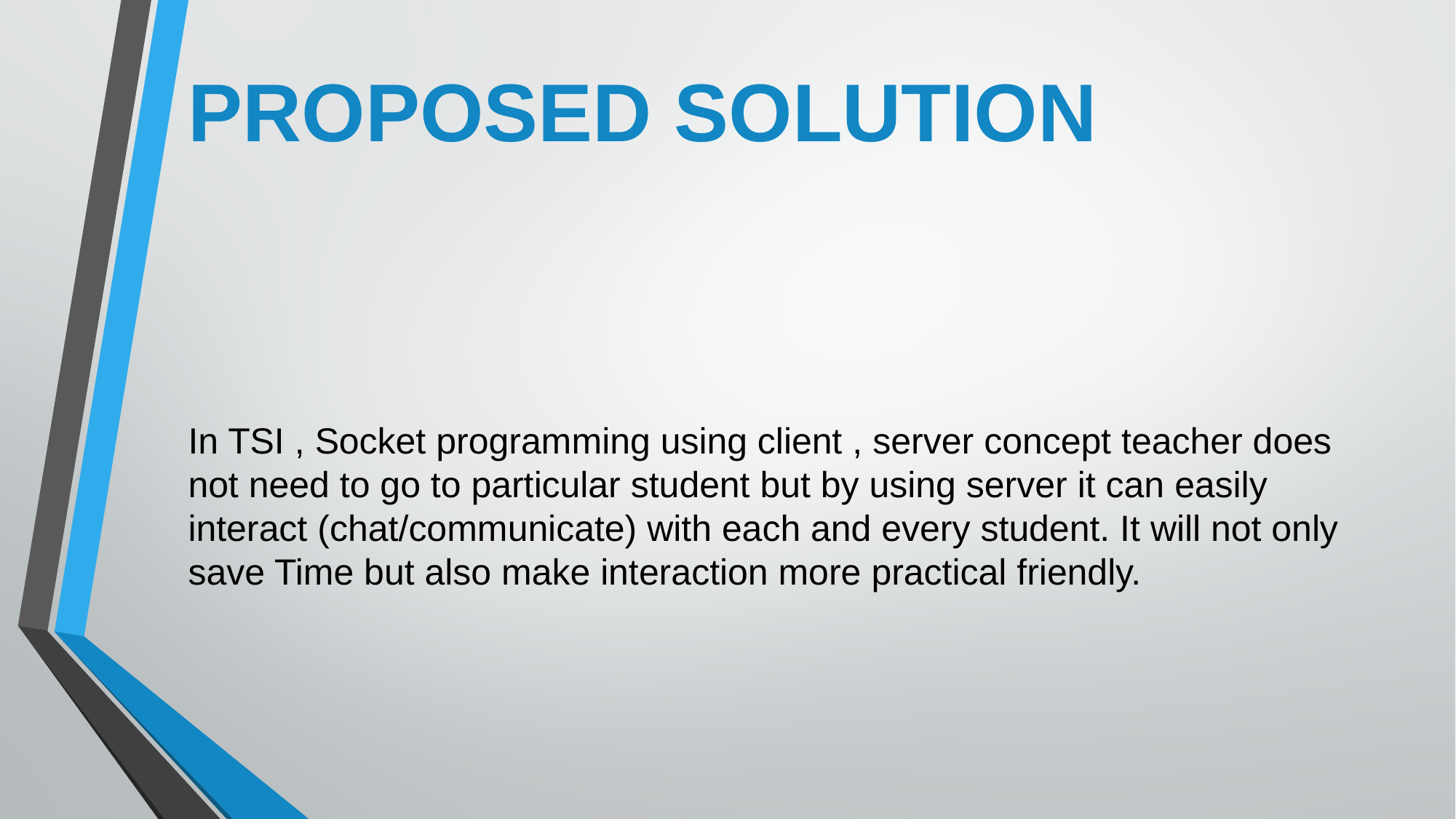

# PROPOSED SOLUTION
In TSI , Socket programming using client , server concept teacher does not need to go to particular student but by using server it can easily interact (chat/communicate) with each and every student. It will not only save Time but also make interaction more practical friendly.